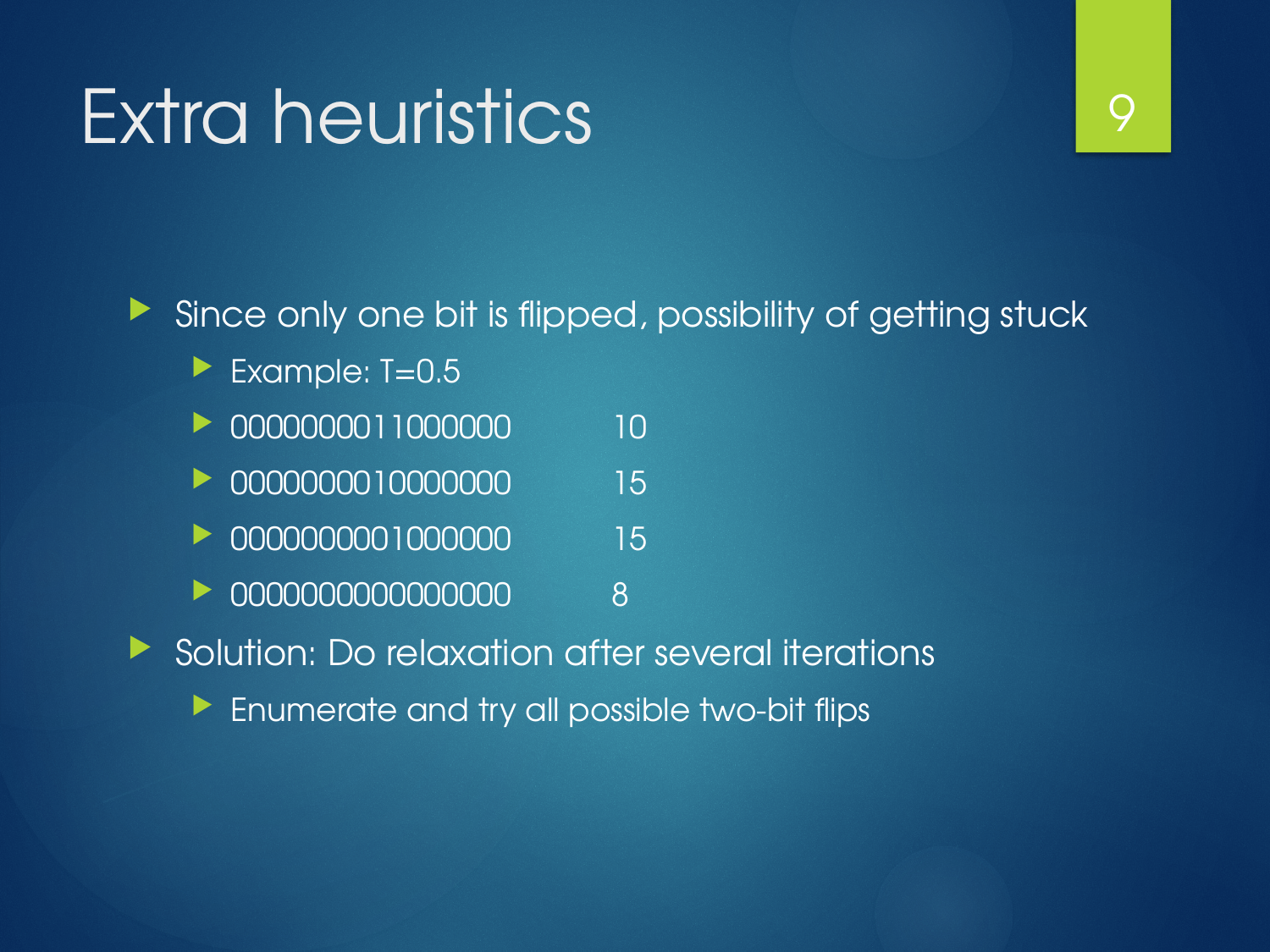

9
# Extra heuristics
Since only one bit is flipped, possibility of getting stuck
Example: T=0.5
0000000011000000	10
0000000010000000	15
0000000001000000	15
0000000000000000	8
Solution: Do relaxation after several iterations
Enumerate and try all possible two-bit flips